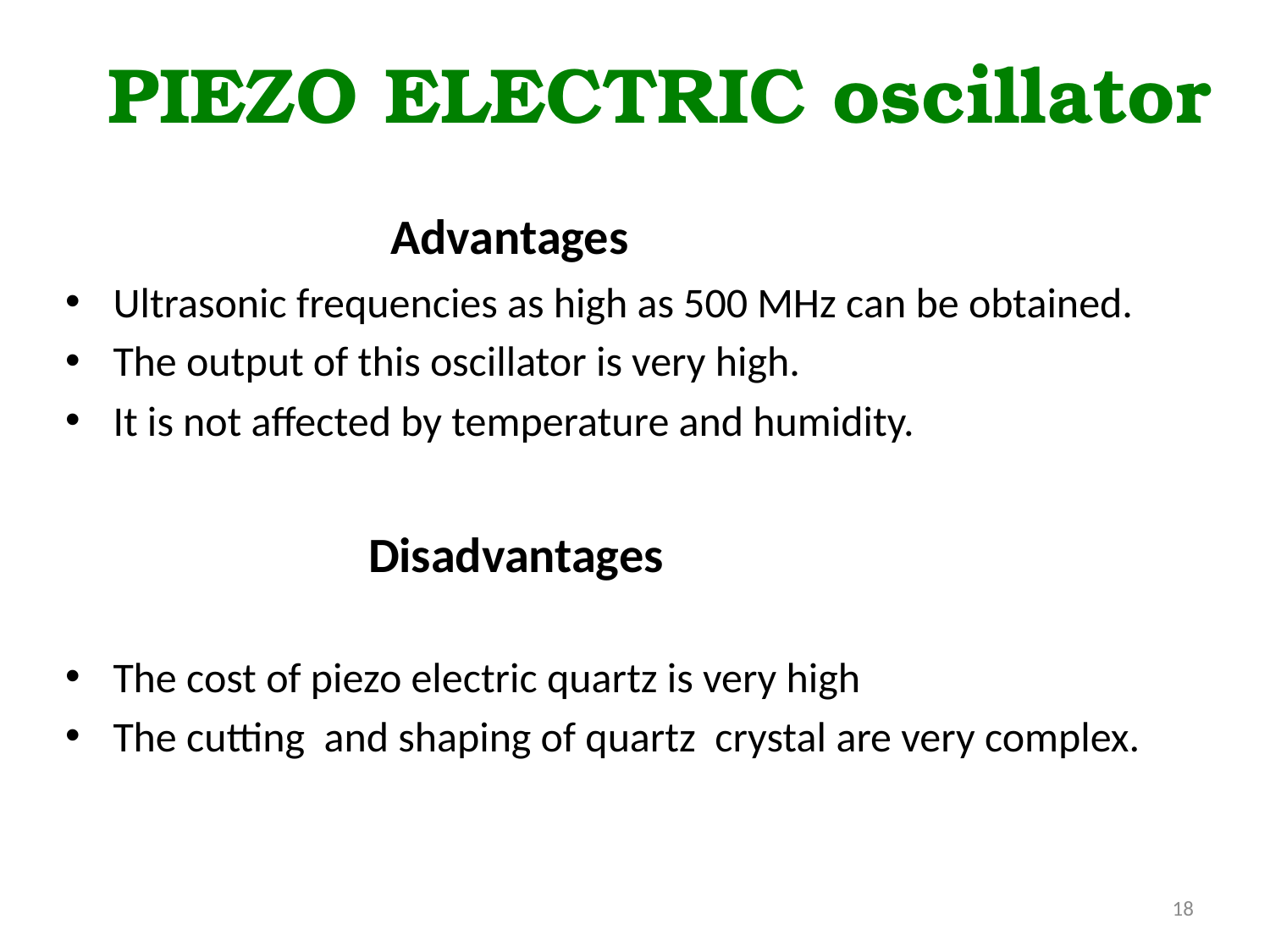

PIEZO ELECTRIC oscillator
                             Advantages
Ultrasonic frequencies as high as 500 MHz can be obtained.
The output of this oscillator is very high.
It is not affected by temperature and humidity.

                           Disadvantages

The cost of piezo electric quartz is very high
The cutting  and shaping of quartz  crystal are very complex.

18